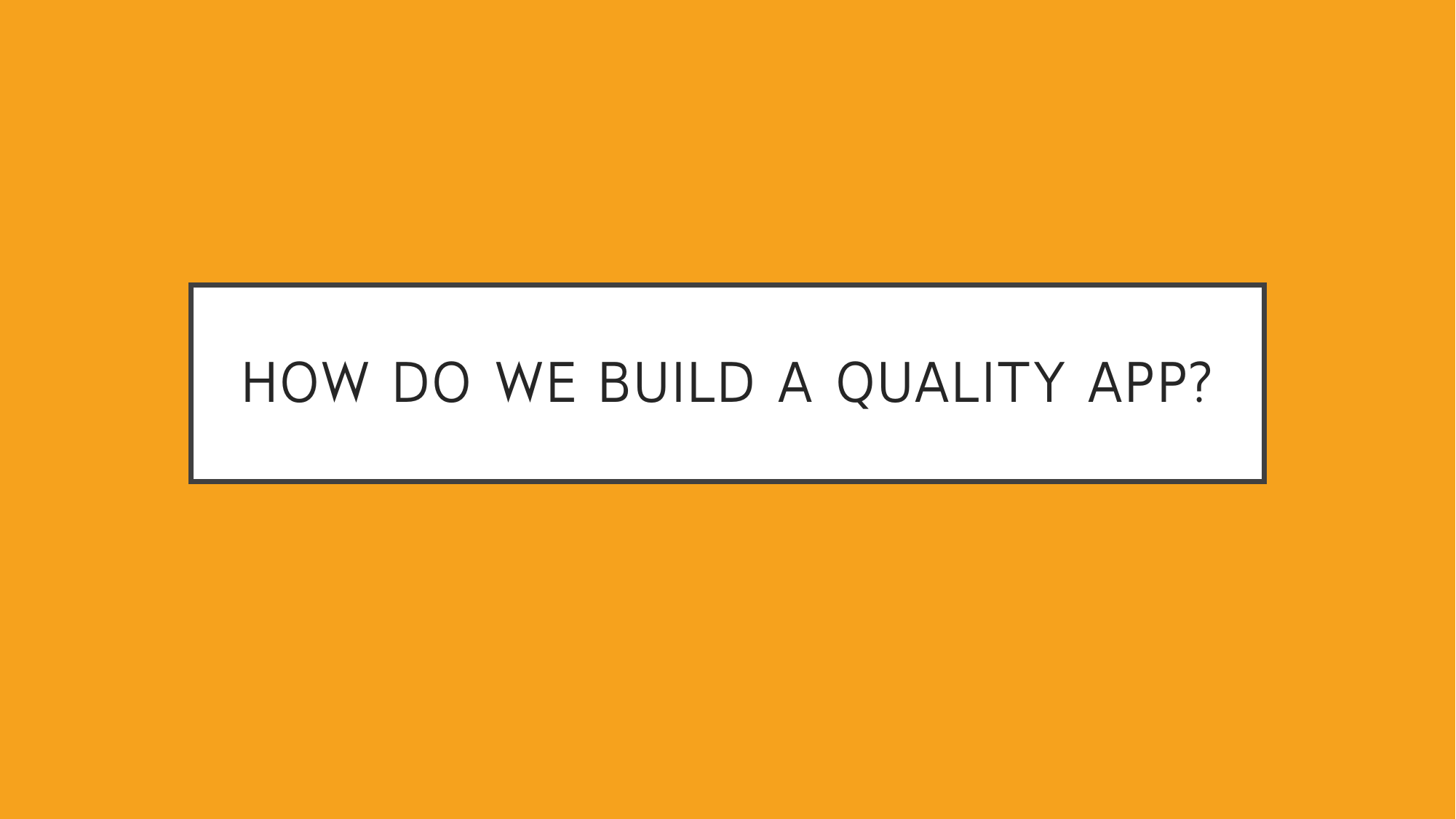

# How do we build a quality app?